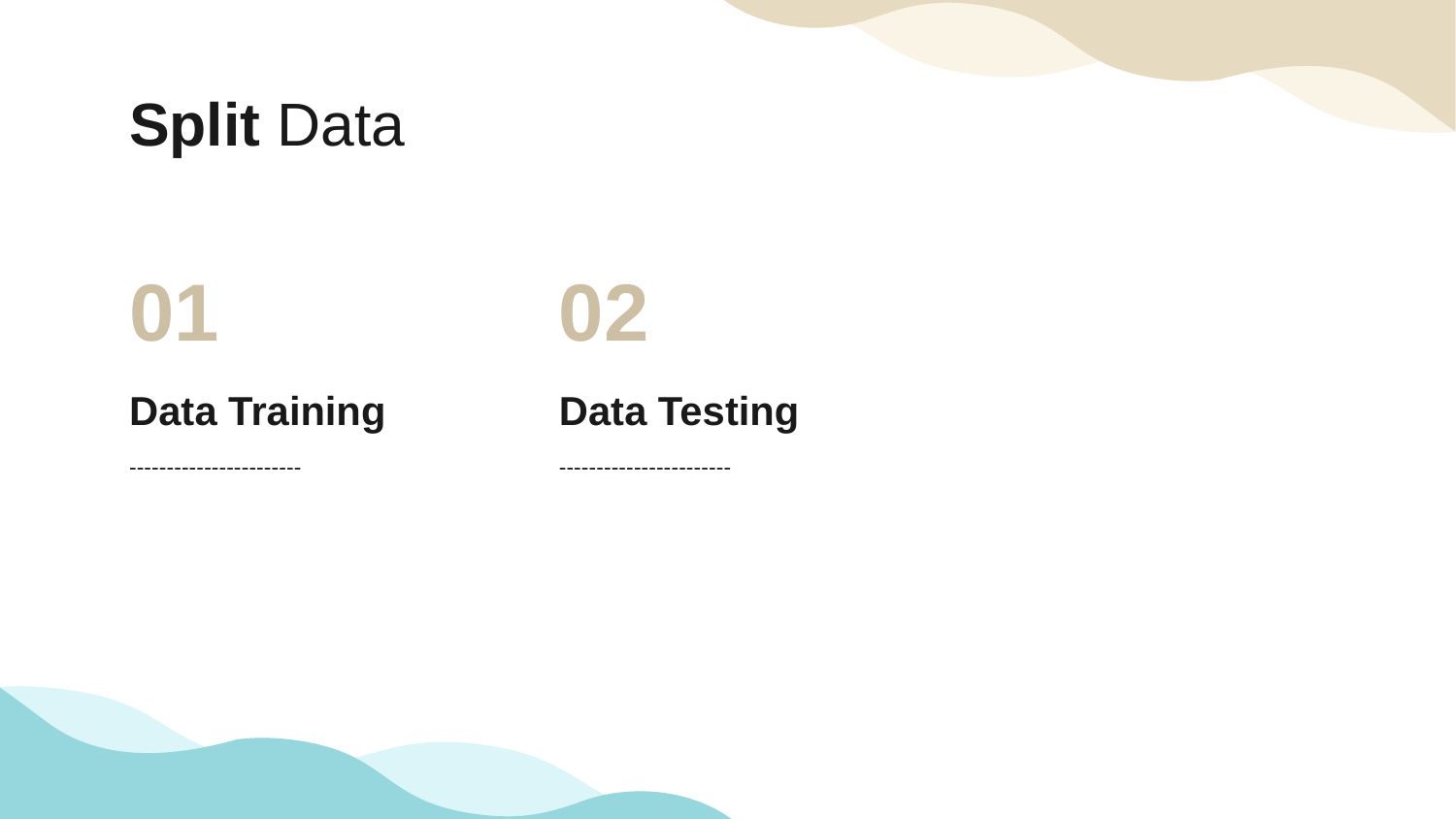

# Split Data
01
02
Data Training
Data Testing
-----------------------
-----------------------